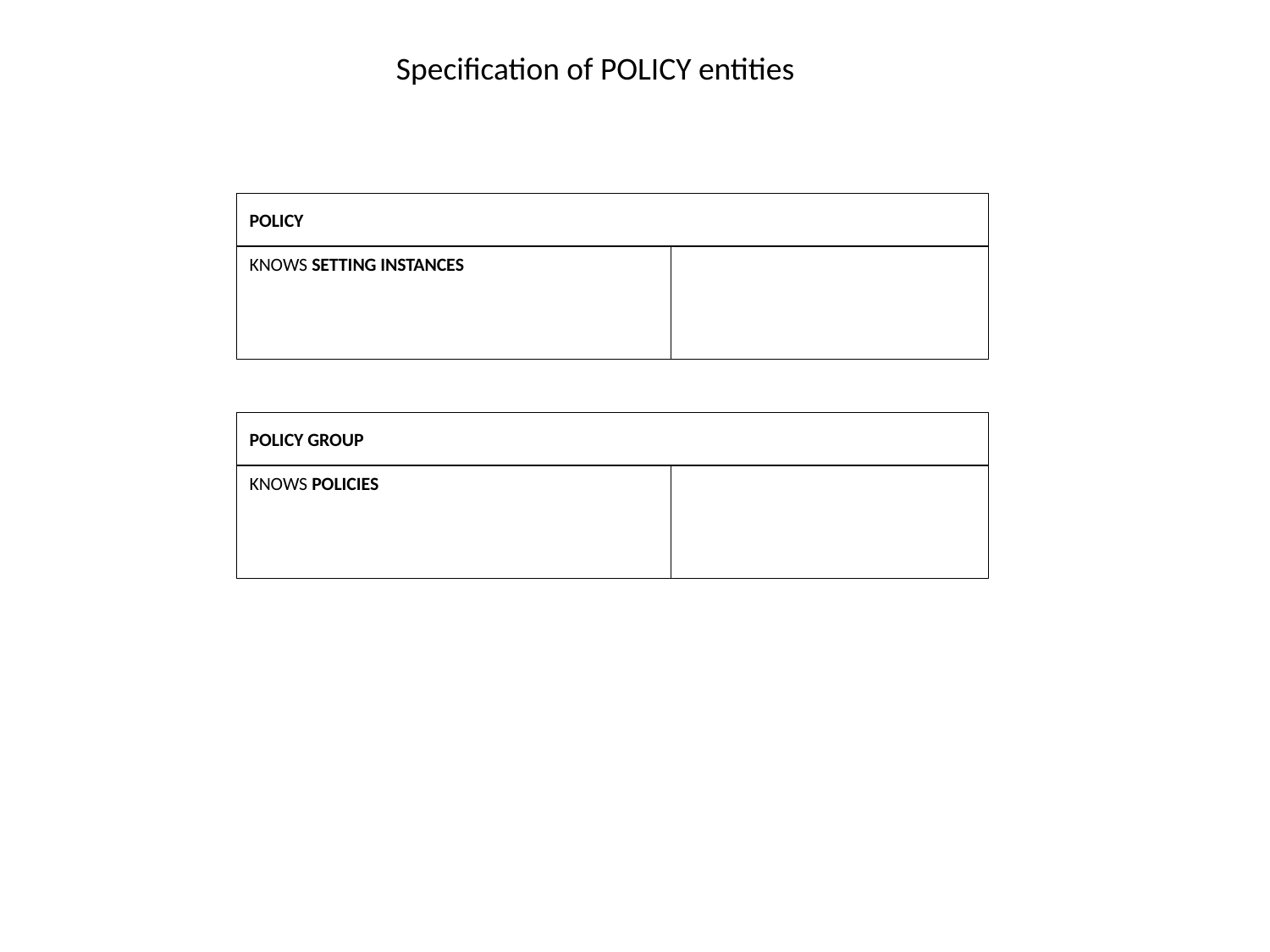

Specification of POLICY entities
POLICY

KNOWS SETTING INSTANCES
POLICY GROUP

KNOWS POLICIES